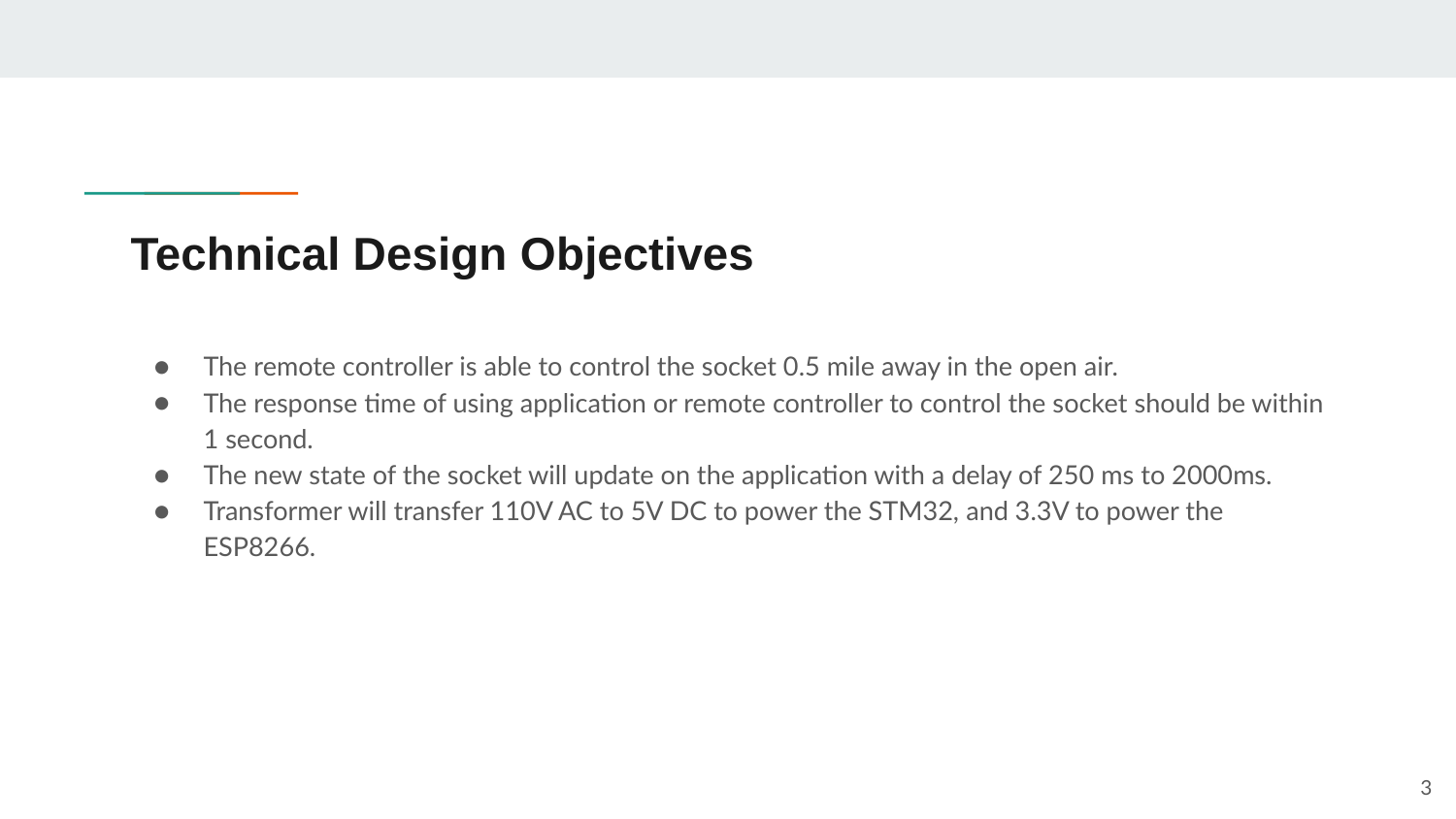

# Technical Design Objectives
The remote controller is able to control the socket 0.5 mile away in the open air.
The response time of using application or remote controller to control the socket should be within 1 second.
The new state of the socket will update on the application with a delay of 250 ms to 2000ms.
Transformer will transfer 110V AC to 5V DC to power the STM32, and 3.3V to power the ESP8266.
3